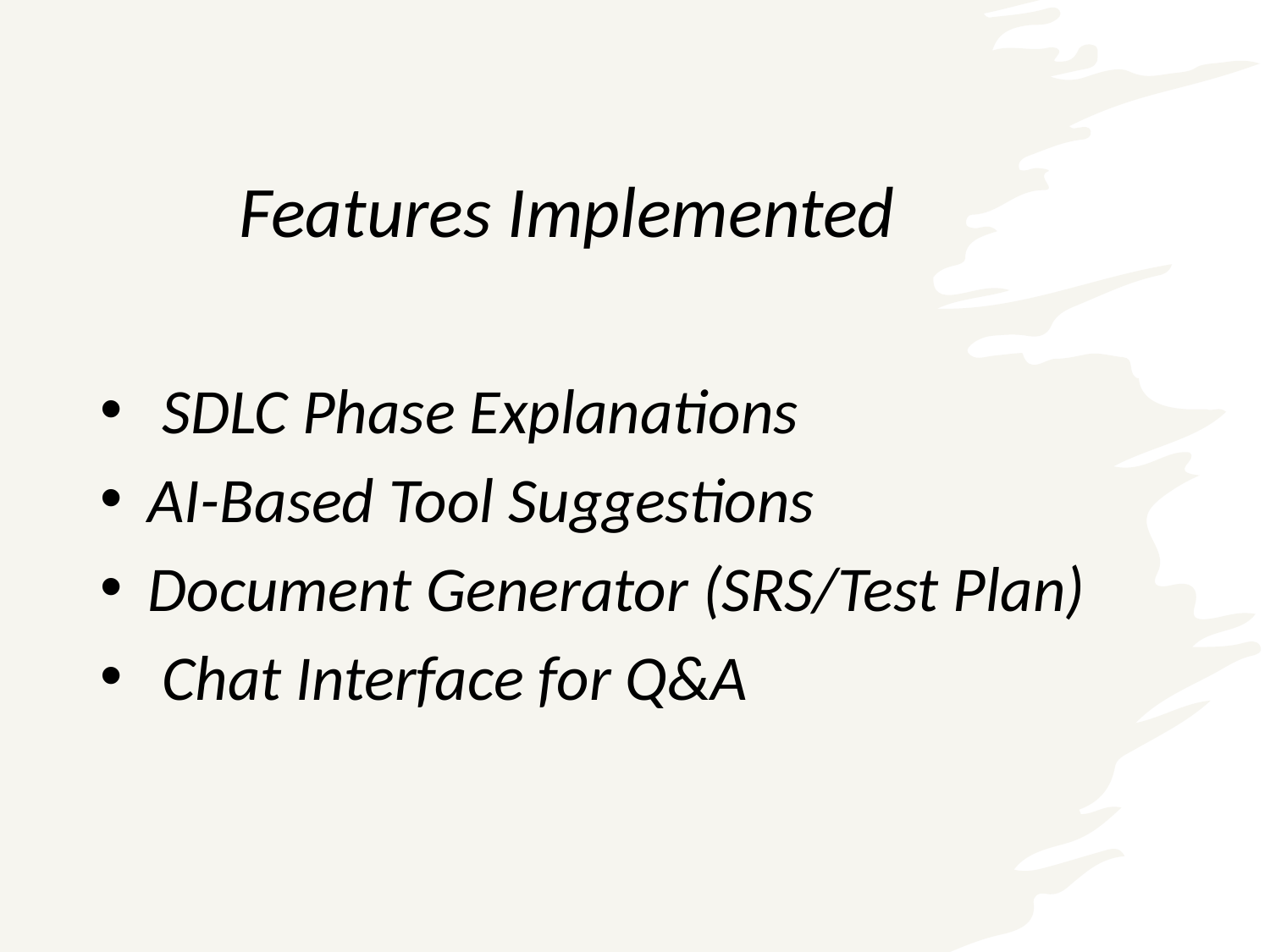

# Features Implemented
 SDLC Phase Explanations
AI-Based Tool Suggestions
Document Generator (SRS/Test Plan)
 Chat Interface for Q&A